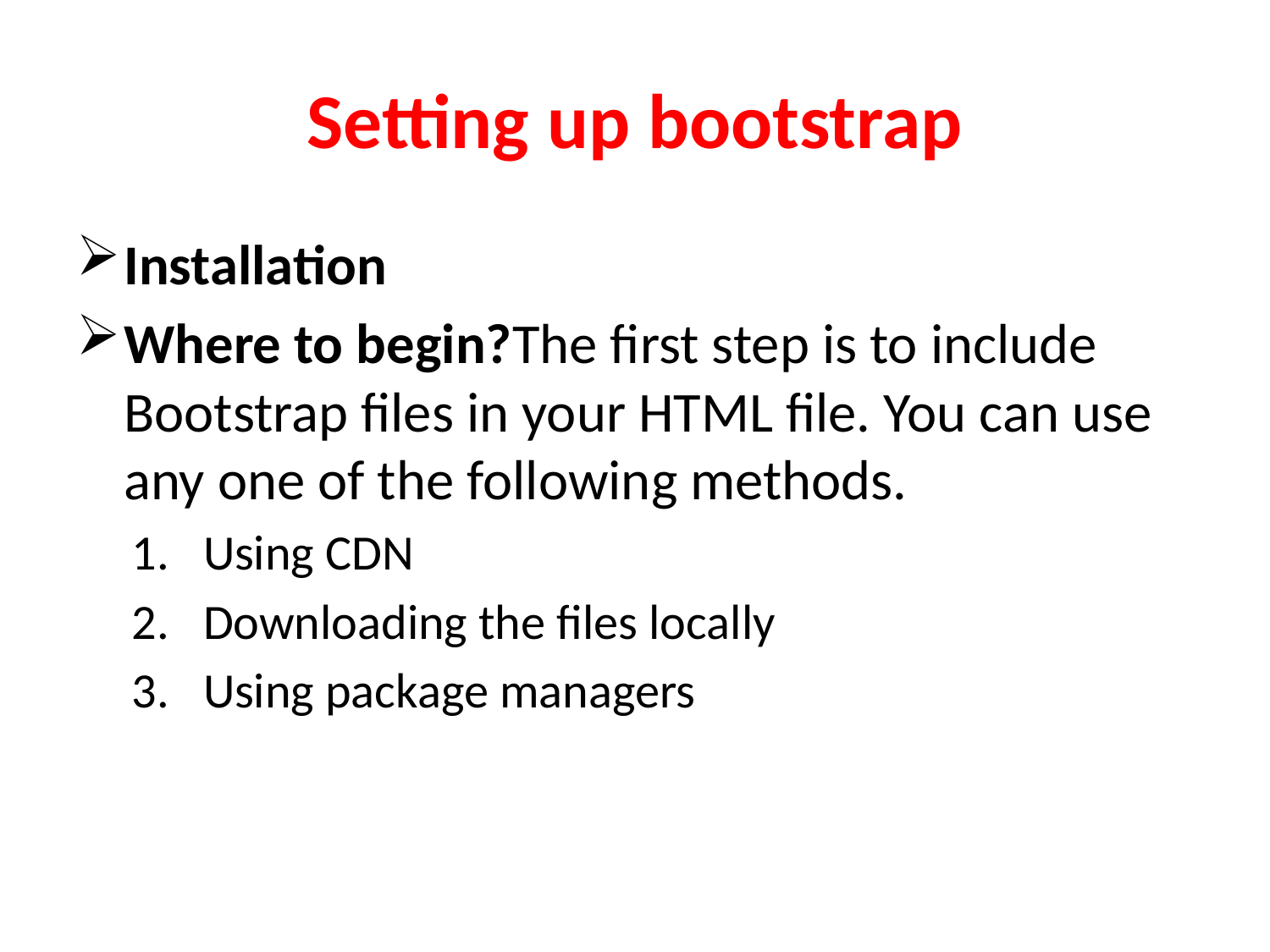

# Setting up bootstrap
Installation
Where to begin?The first step is to include Bootstrap files in your HTML file. You can use any one of the following methods.
Using CDN
Downloading the files locally
Using package managers